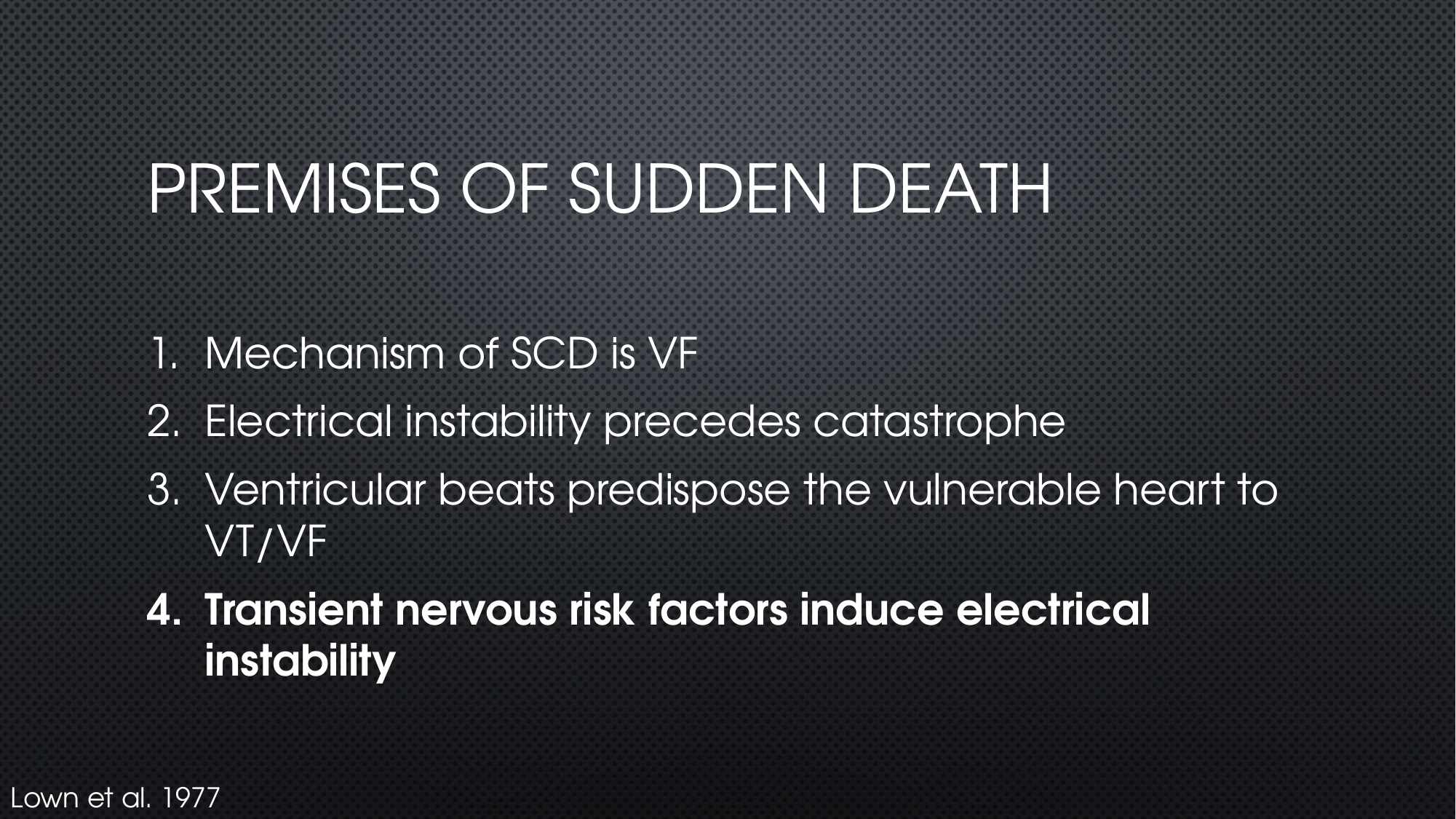

# Premises of sudden death
Mechanism of SCD is VF
Electrical instability precedes catastrophe
Ventricular beats predispose the vulnerable heart to VT/VF
Transient nervous risk factors induce electrical instability
Lown et al. 1977